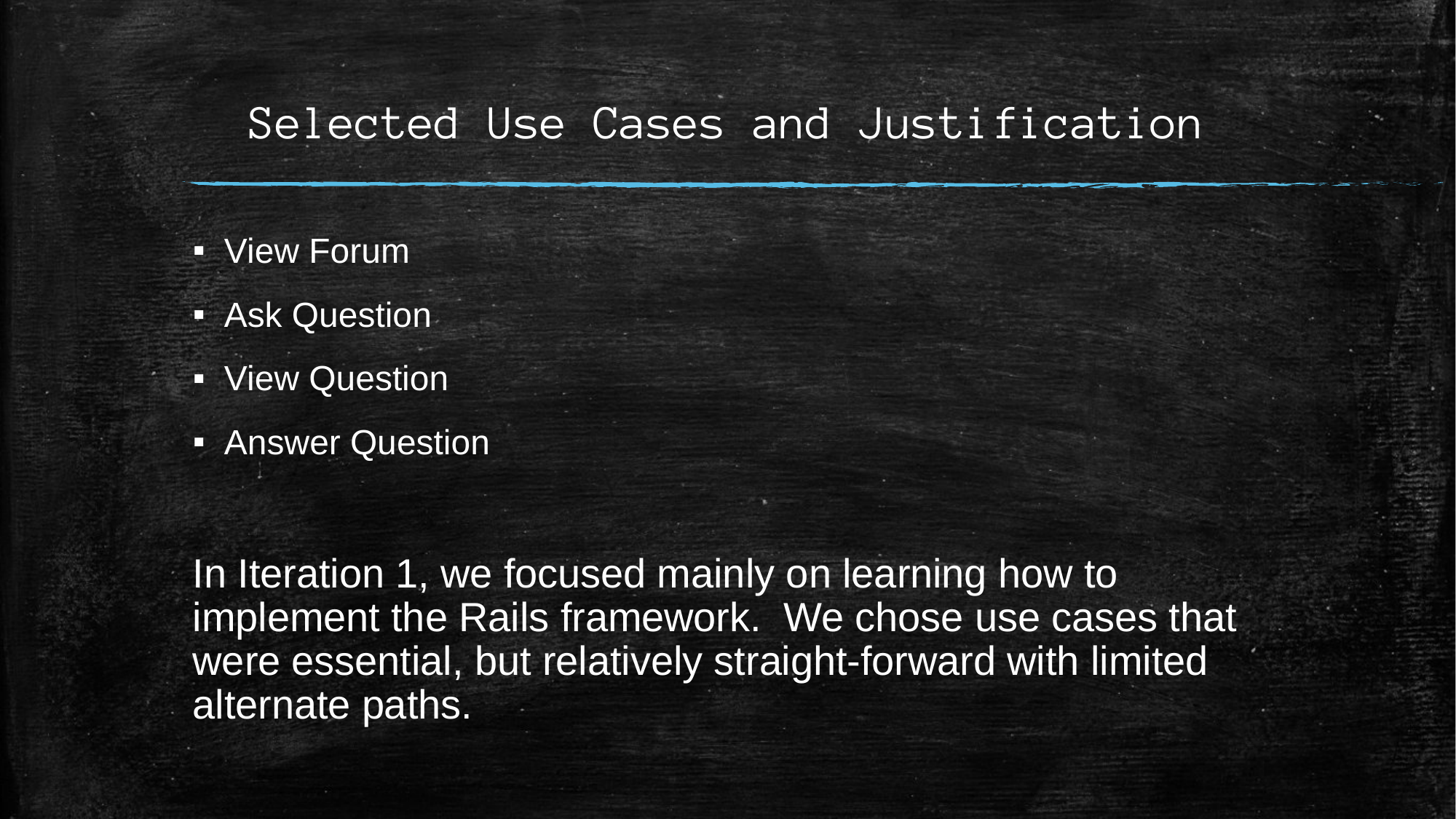

# Selected Use Cases and Justification
View Forum
Ask Question
View Question
Answer Question

In Iteration 1, we focused mainly on learning how to implement the Rails framework.  We chose use cases that were essential, but relatively straight-forward with limited alternate paths.